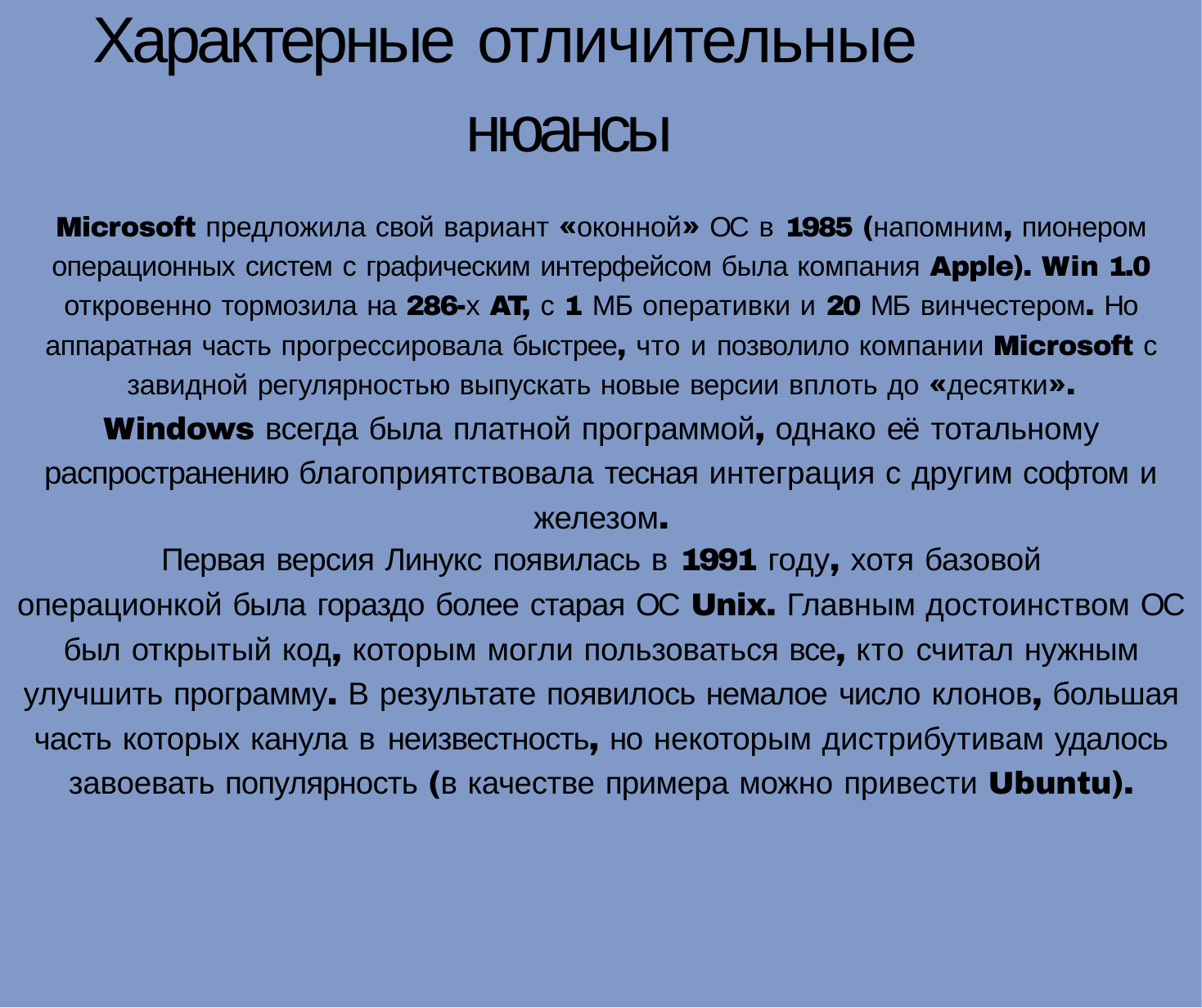

# Характерные отличительные нюансы
Microsoft предложила свой вариант «оконной» ОС в 1985 (напомним, пионером операционных систем с графическим интерфейсом была компания Apple). Win 1.0 откровенно тормозила на 286-х AT, с 1 МБ оперативки и 20 МБ винчестером. Но аппаратная часть прогрессировала быстрее, что и позволило компании Microsoft с завидной регулярностью выпускать новые версии вплоть до «десятки».
Windows всегда была платной программой, однако её тотальному распространению благоприятствовала тесная интеграция с другим софтом и железом.
Первая версия Линукс появилась в 1991 году, хотя базовой
операционкой была гораздо более старая ОС Unix. Главным достоинством ОС был открытый код, которым могли пользоваться все, кто считал нужным улучшить программу. В результате появилось немалое число клонов, большая часть которых канула в неизвестность, но некоторым дистрибутивам удалось завоевать популярность (в качестве примера можно привести Ubuntu).